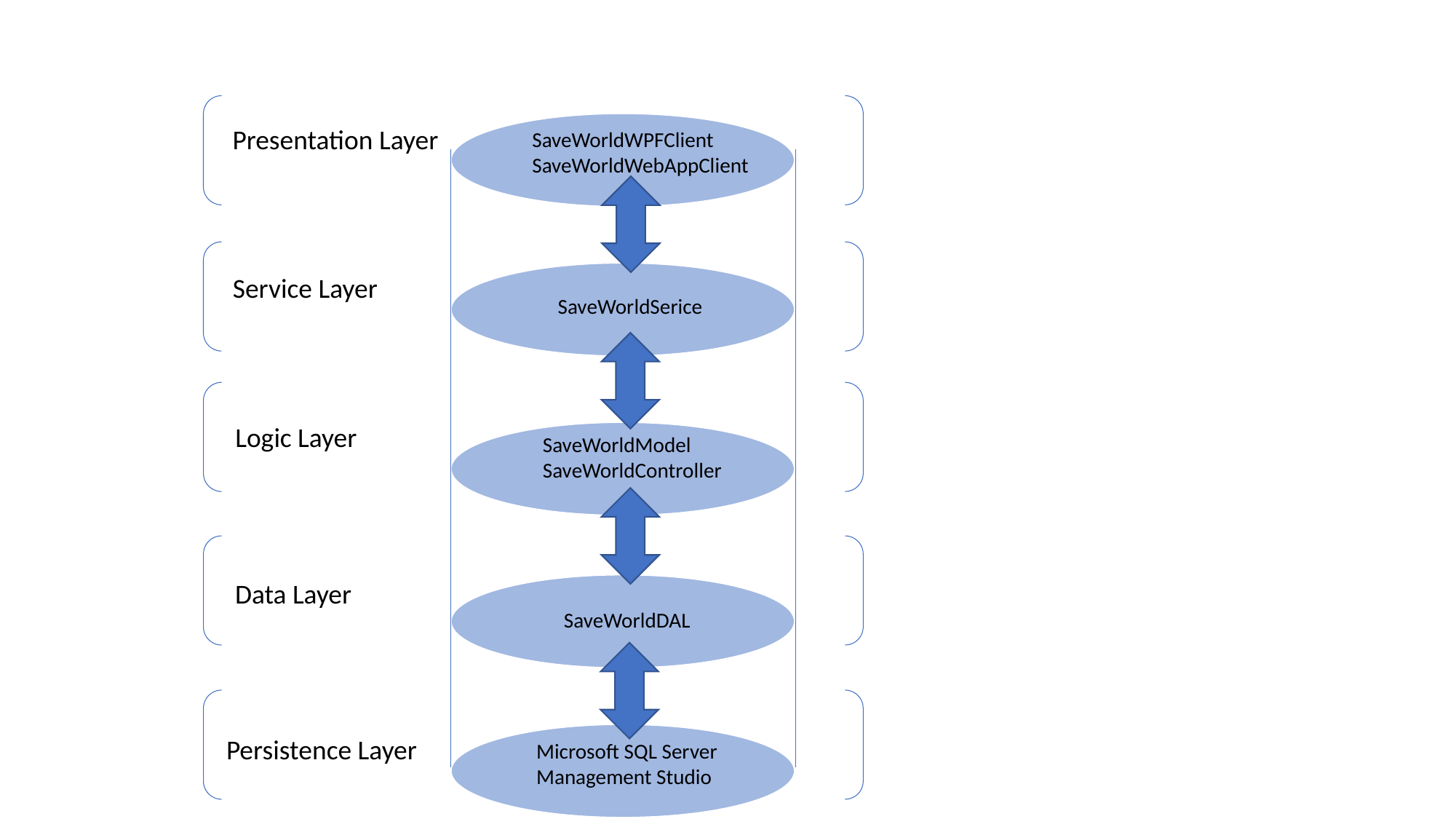

Presentation Layer
SaveWorldWPFClient
SaveWorldWebAppClient

Service Layer
SaveWorldSerice

Logic Layer
SaveWorldModel
SaveWorldController

Data Layer
SaveWorldDAL

Persistence Layer
Microsoft SQL Server
Management Studio